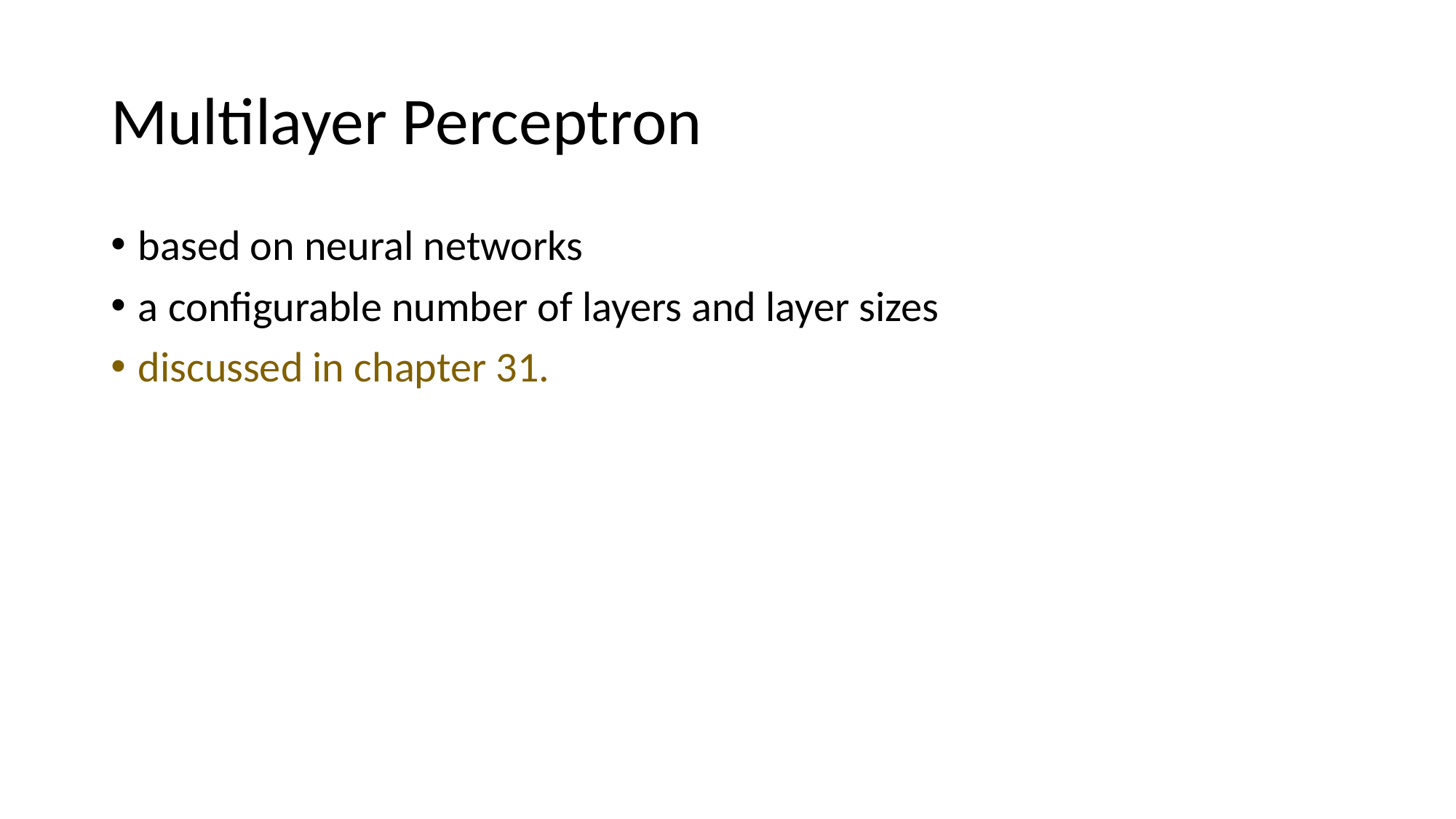

# Multilayer Perceptron
based on neural networks
a configurable number of layers and layer sizes
discussed in chapter 31.